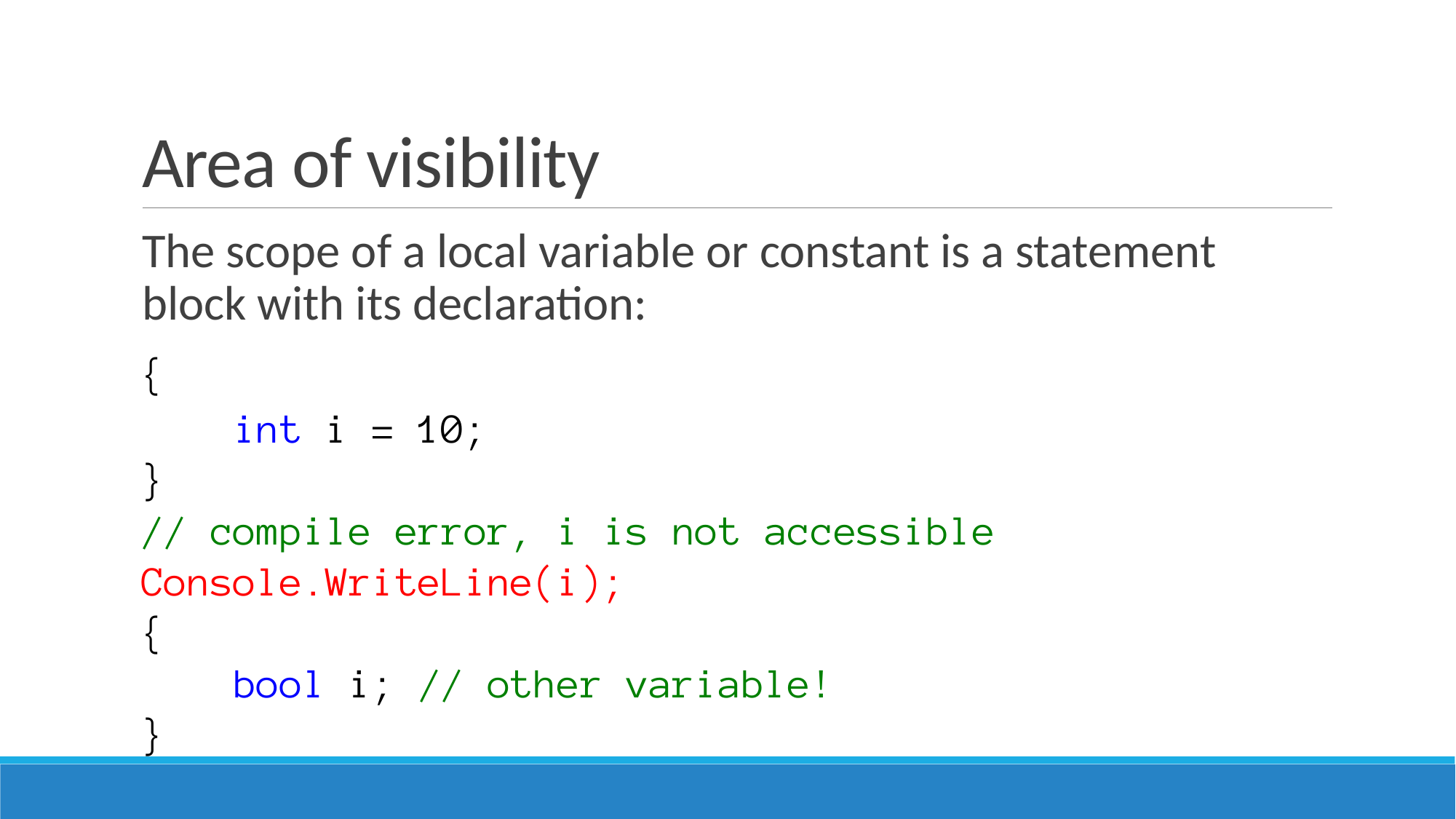

# Area of ​​visibility
The scope of a local variable or constant is a statement block with its declaration:
{
    int i = 10;
}
// compile error, i is not accessible
Console.WriteLine(i);
{
    bool i; // other variable!
}